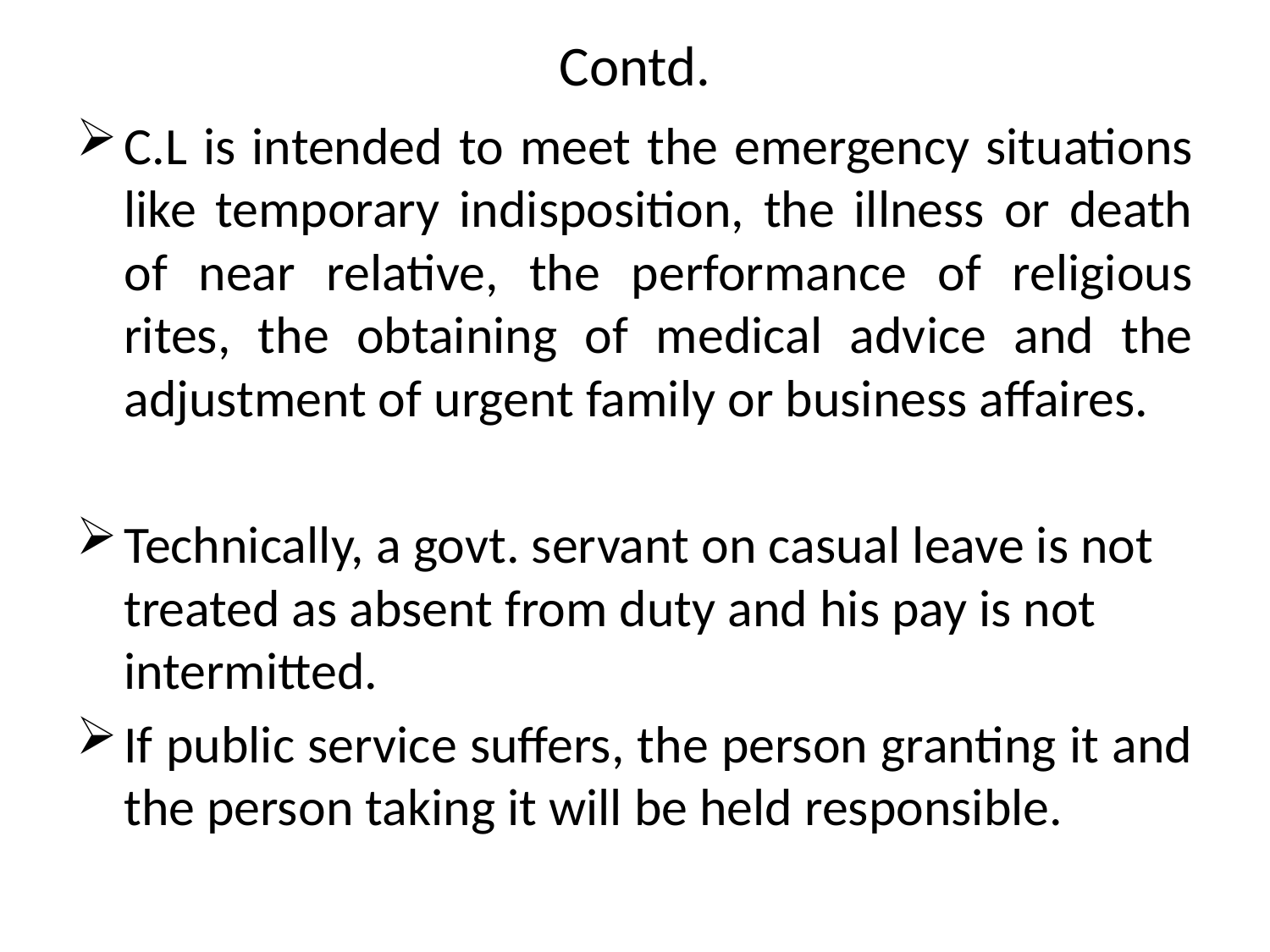

# Contd.
C.L is intended to meet the emergency situations like temporary indisposition, the illness or death of near relative, the performance of religious rites, the obtaining of medical advice and the adjustment of urgent family or business affaires.

Technically, a govt. servant on casual leave is not treated as absent from duty and his pay is not intermitted.
If public service suffers, the person granting it and the person taking it will be held responsible.